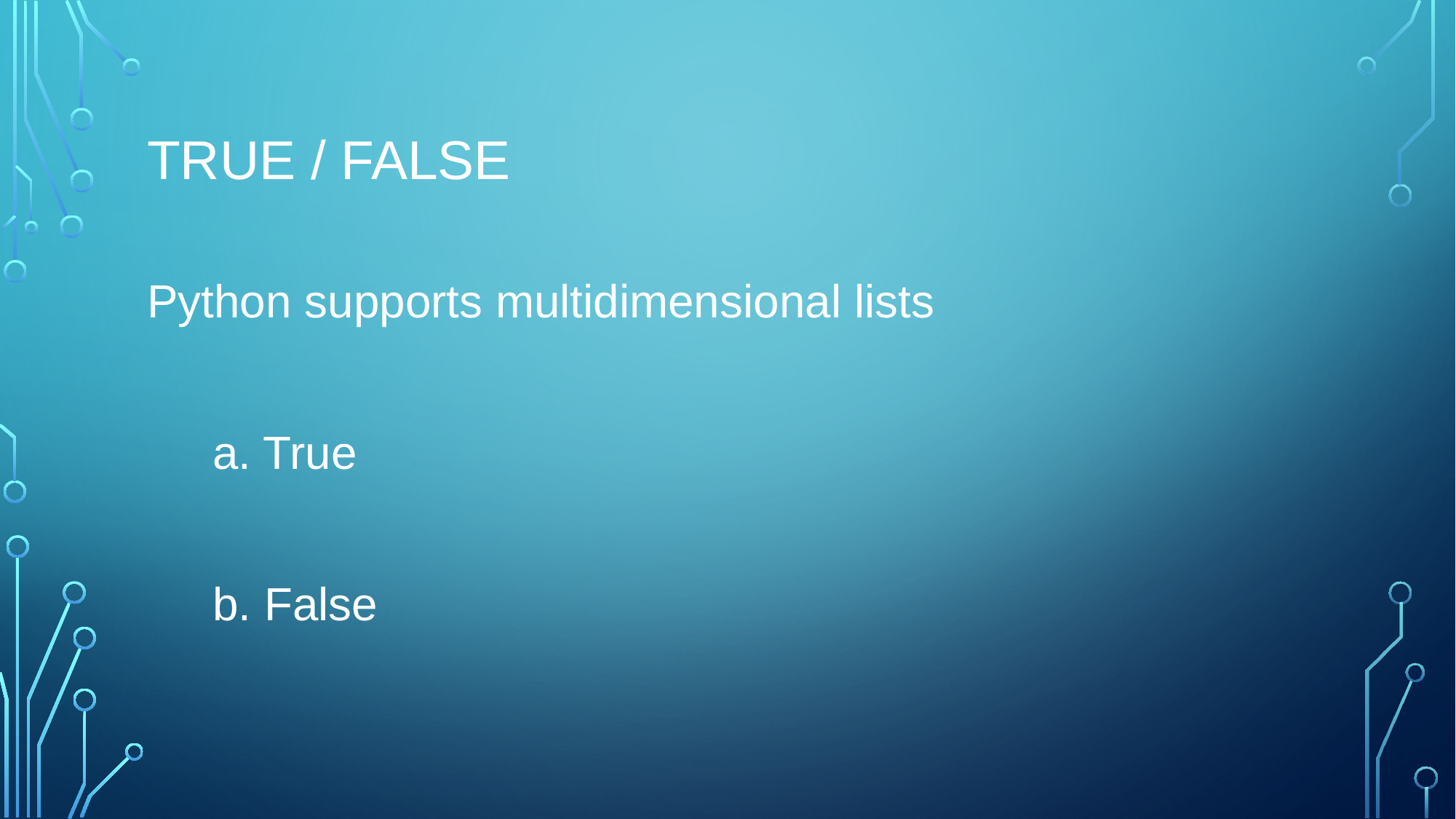

# True / False

Python supports multidimensional lists

	a. True

	b. False